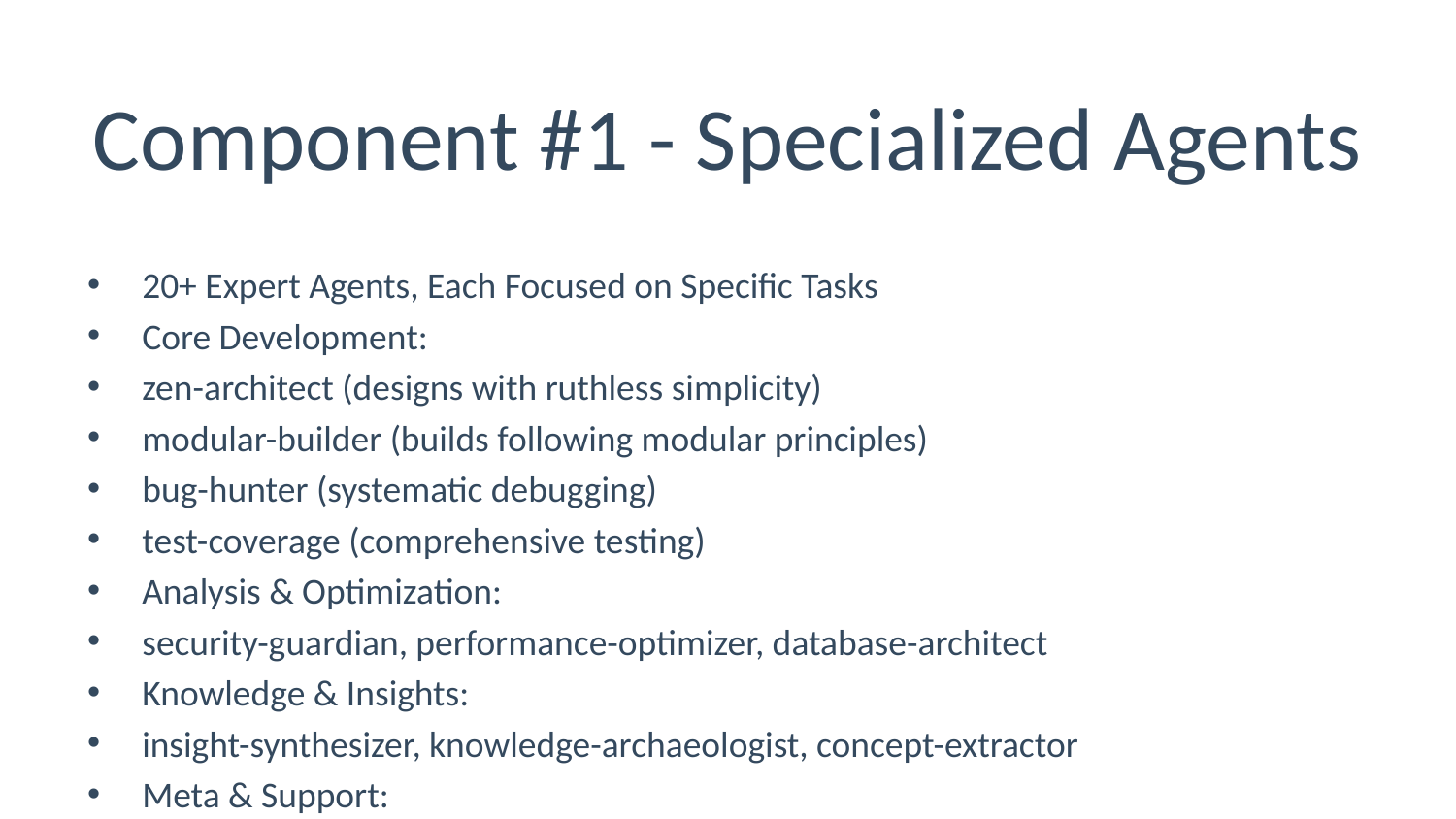

# Component #1 - Specialized Agents
20+ Expert Agents, Each Focused on Specific Tasks
Core Development:
zen-architect (designs with ruthless simplicity)
modular-builder (builds following modular principles)
bug-hunter (systematic debugging)
test-coverage (comprehensive testing)
Analysis & Optimization:
security-guardian, performance-optimizer, database-architect
Knowledge & Insights:
insight-synthesizer, knowledge-archaeologist, concept-extractor
Meta & Support:
subagent-architect (creates new agents), post-task-cleanup